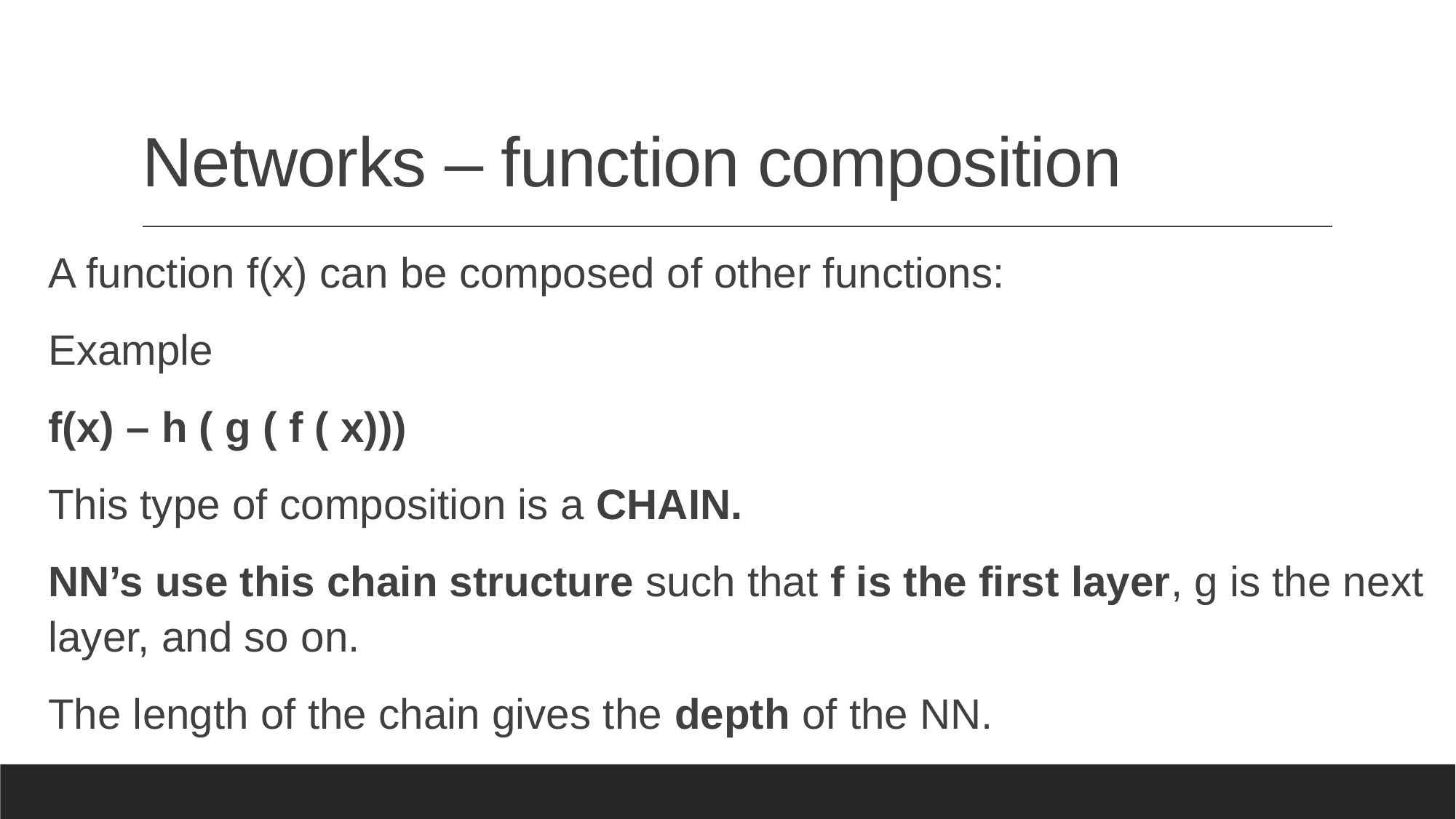

# Networks – function composition
A function f(x) can be composed of other functions:
Example
f(x) – h ( g ( f ( x)))
This type of composition is a CHAIN.
NN’s use this chain structure such that f is the first layer, g is the next layer, and so on.
The length of the chain gives the depth of the NN.